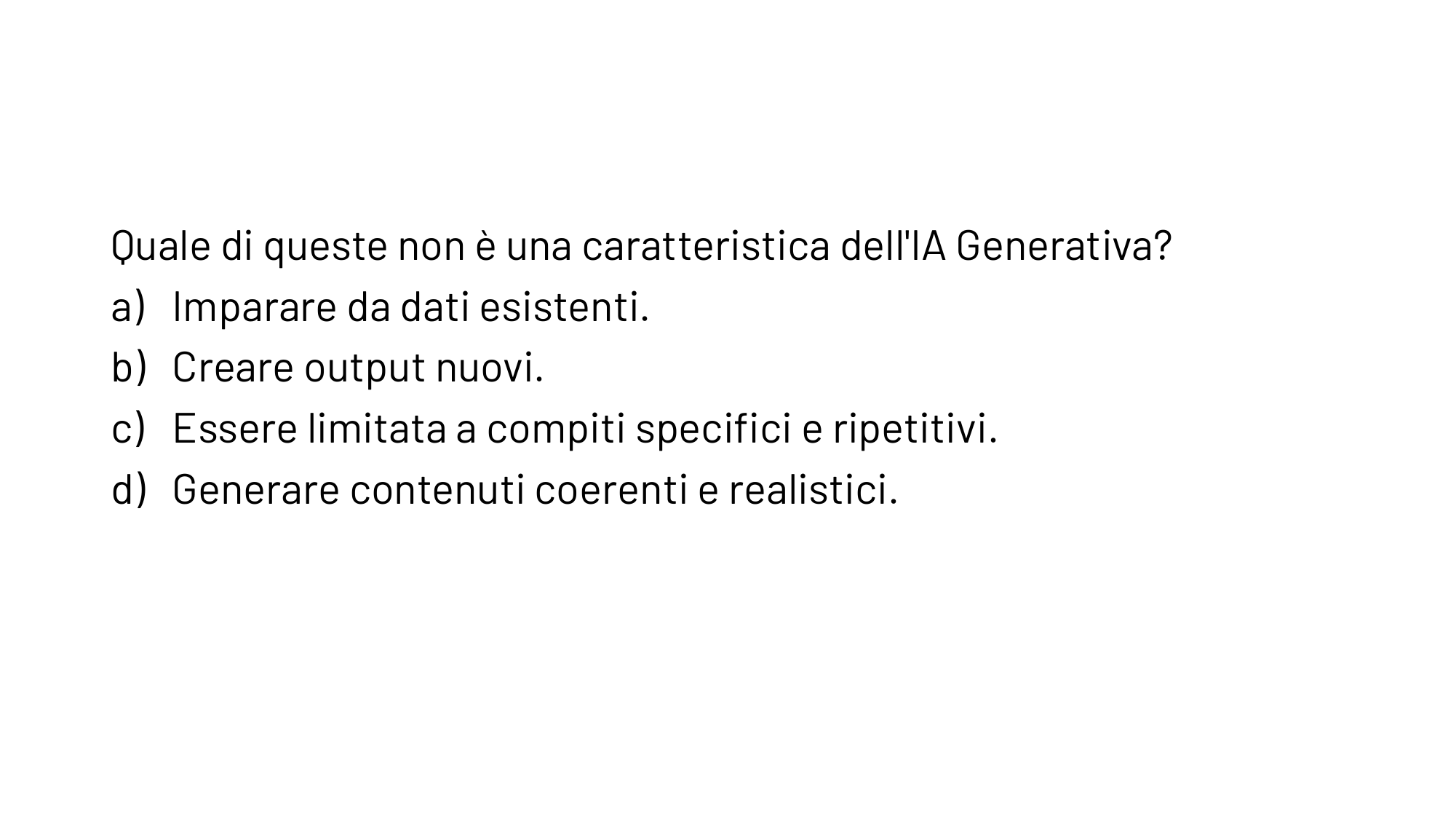

Quale di queste non è una caratteristica dell'IA Generativa?
Imparare da dati esistenti.
Creare output nuovi.
Essere limitata a compiti specifici e ripetitivi.
Generare contenuti coerenti e realistici.